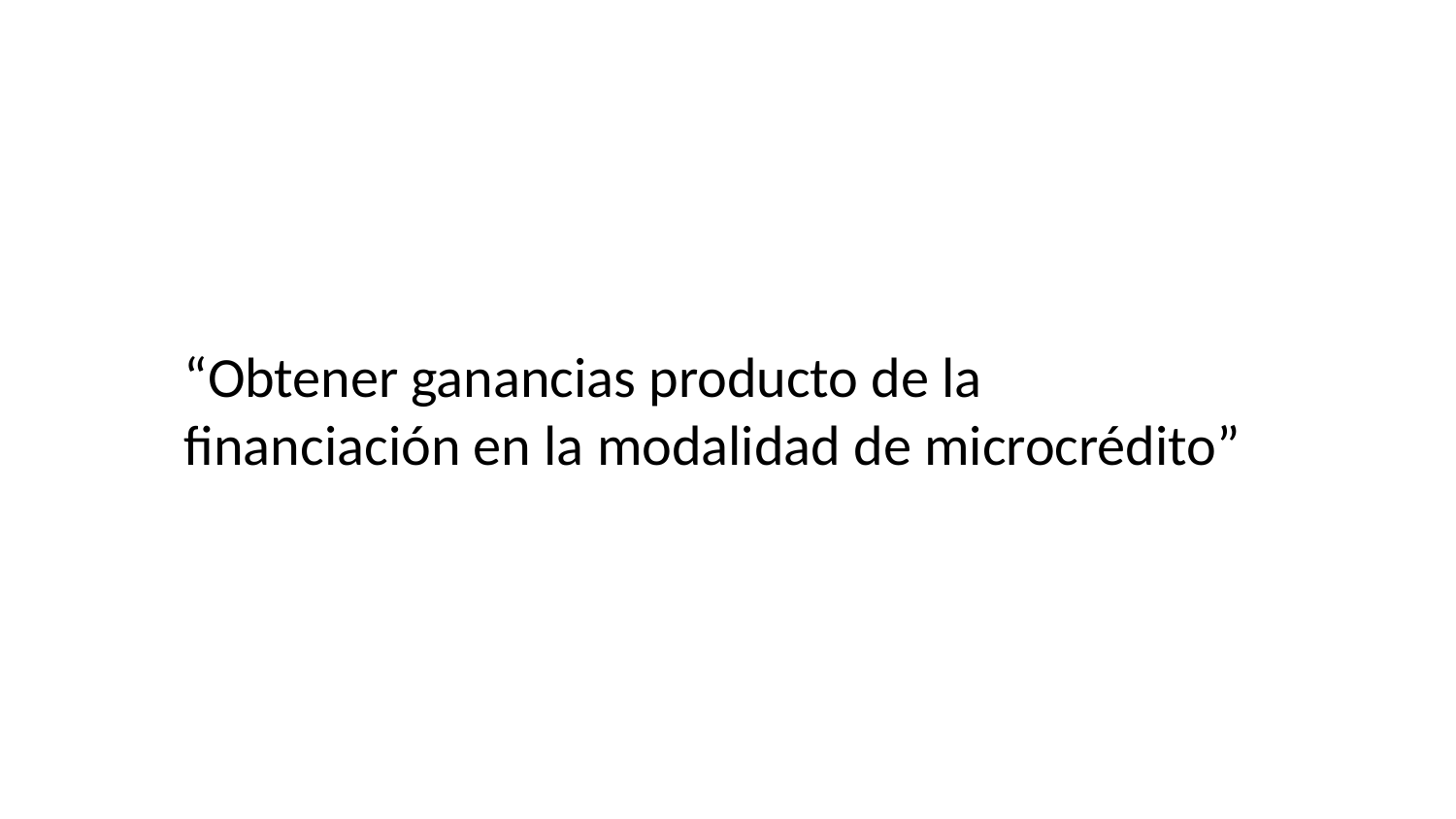

“Obtener ganancias producto de la financiación en la modalidad de microcrédito”